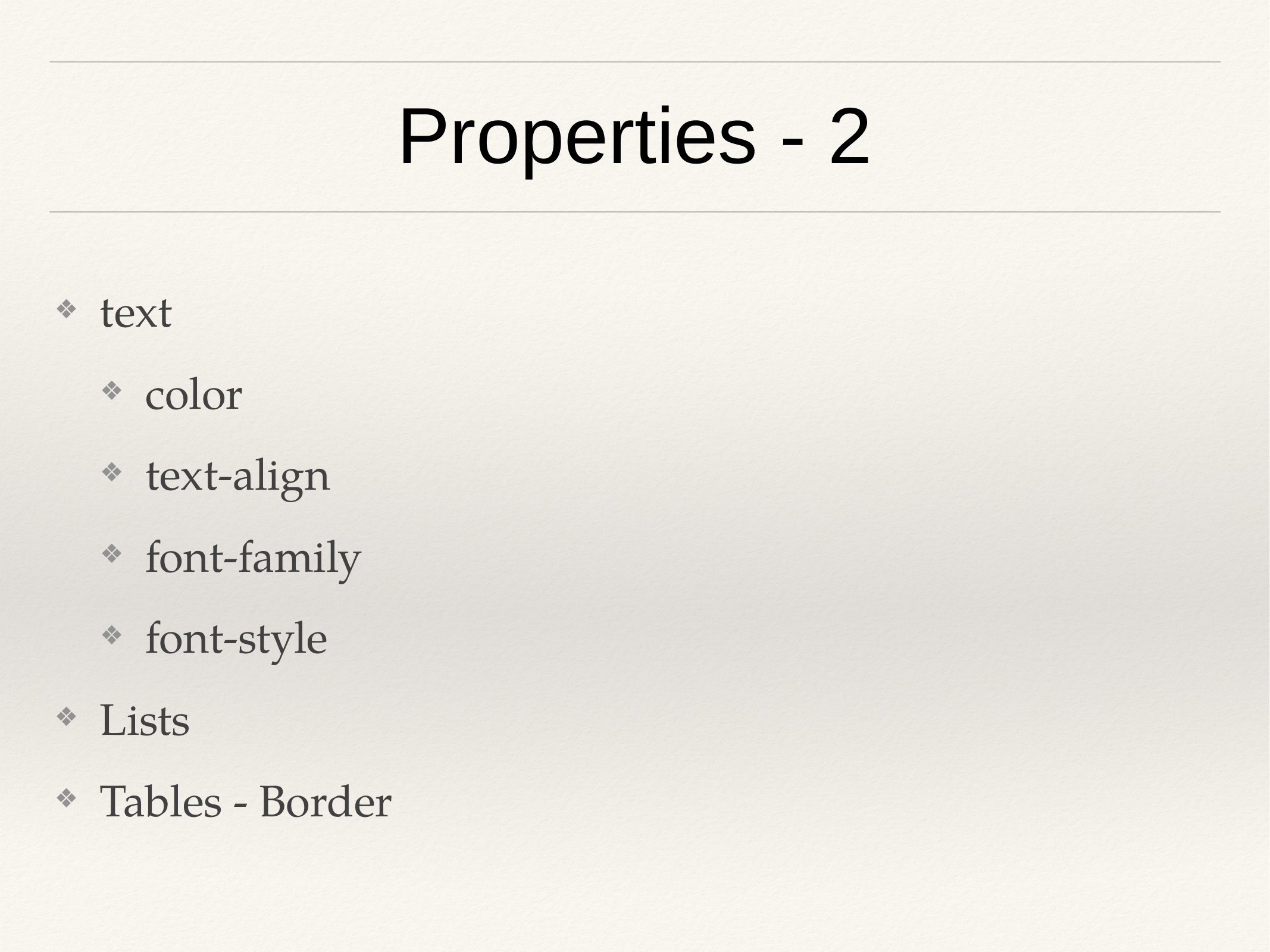

# Properties - 2
text
color
text-align
font-family
font-style
Lists
Tables - Border